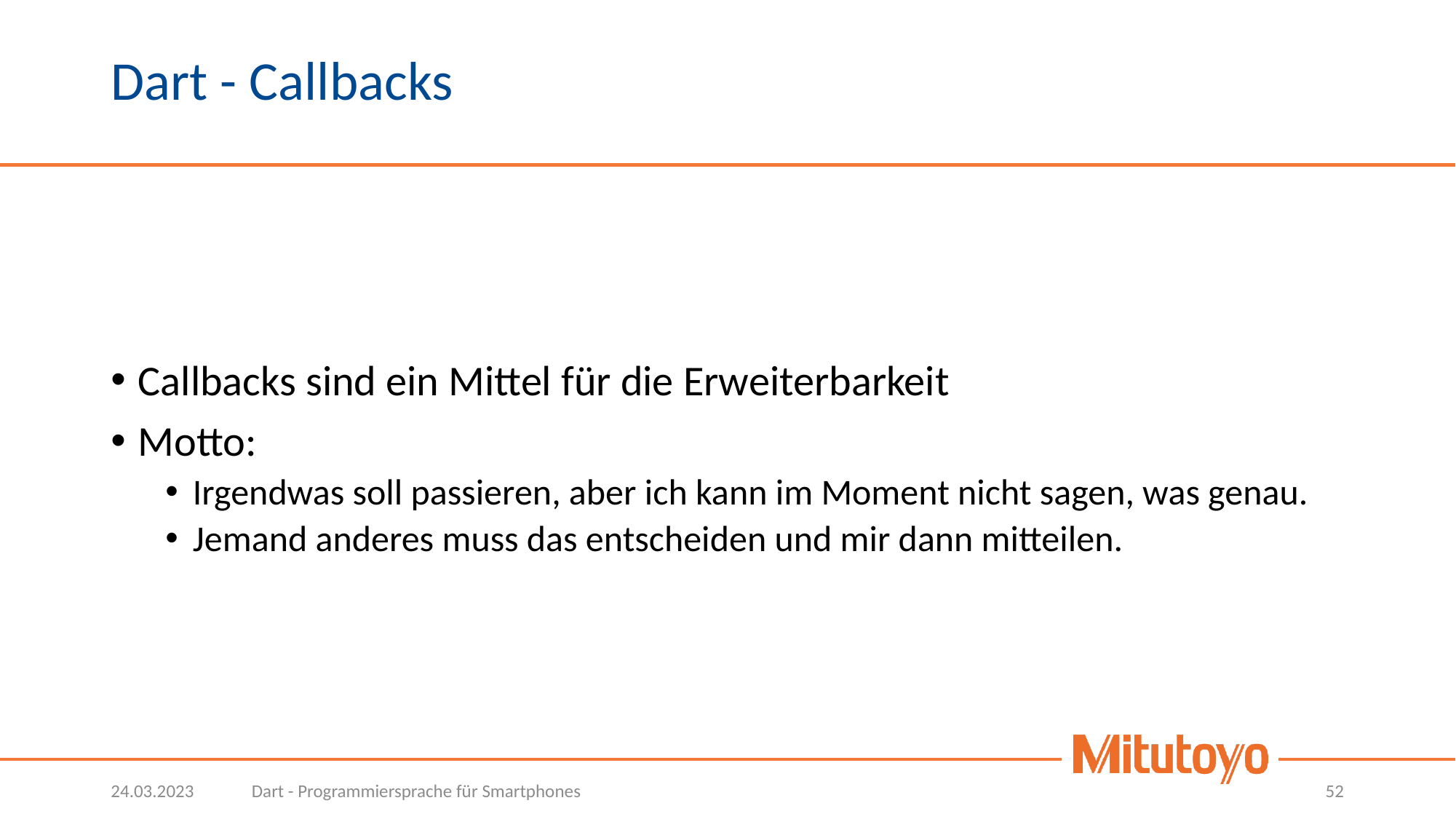

# Dart - Callbacks
Callbacks sind ein Mittel für die Erweiterbarkeit
Motto:
Irgendwas soll passieren, aber ich kann im Moment nicht sagen, was genau.
Jemand anderes muss das entscheiden und mir dann mitteilen.
24.03.2023
Dart - Programmiersprache für Smartphones
52